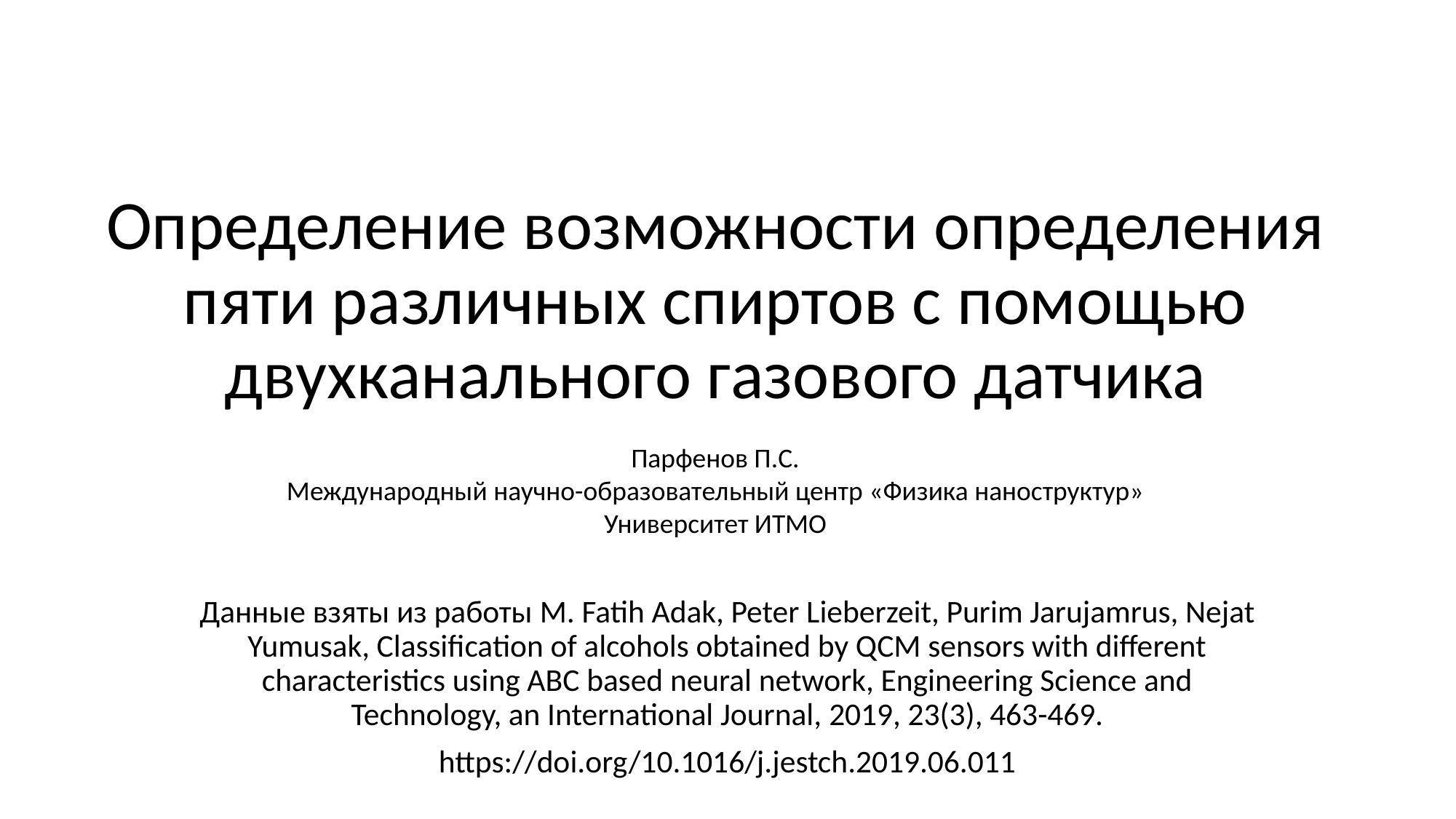

# Определение возможности определения пяти различных спиртов с помощью двухканального газового датчика
Парфенов П.С.
Международный научно-образовательный центр «Физика наноструктур»
Университет ИТМО
Данные взяты из работы M. Fatih Adak, Peter Lieberzeit, Purim Jarujamrus, Nejat Yumusak, Classification of alcohols obtained by QCM sensors with different characteristics using ABC based neural network, Engineering Science and Technology, an International Journal, 2019, 23(3), 463-469.
https://doi.org/10.1016/j.jestch.2019.06.011